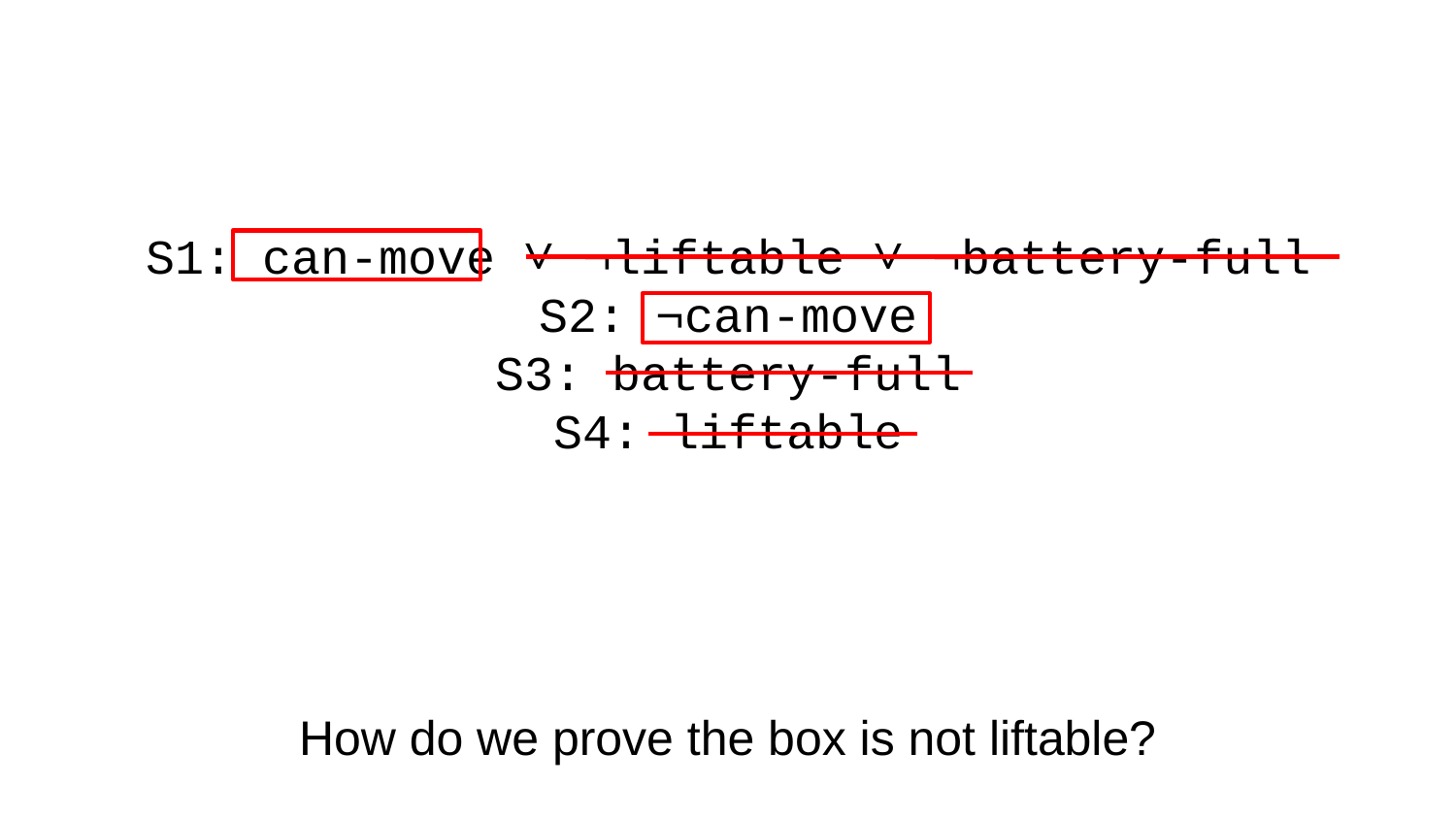

S1: can-move ∨ ¬liftable ∨ ¬battery-full
S2: ¬can-move
S3: battery-full
S4: liftable

How do we prove the box is not liftable?